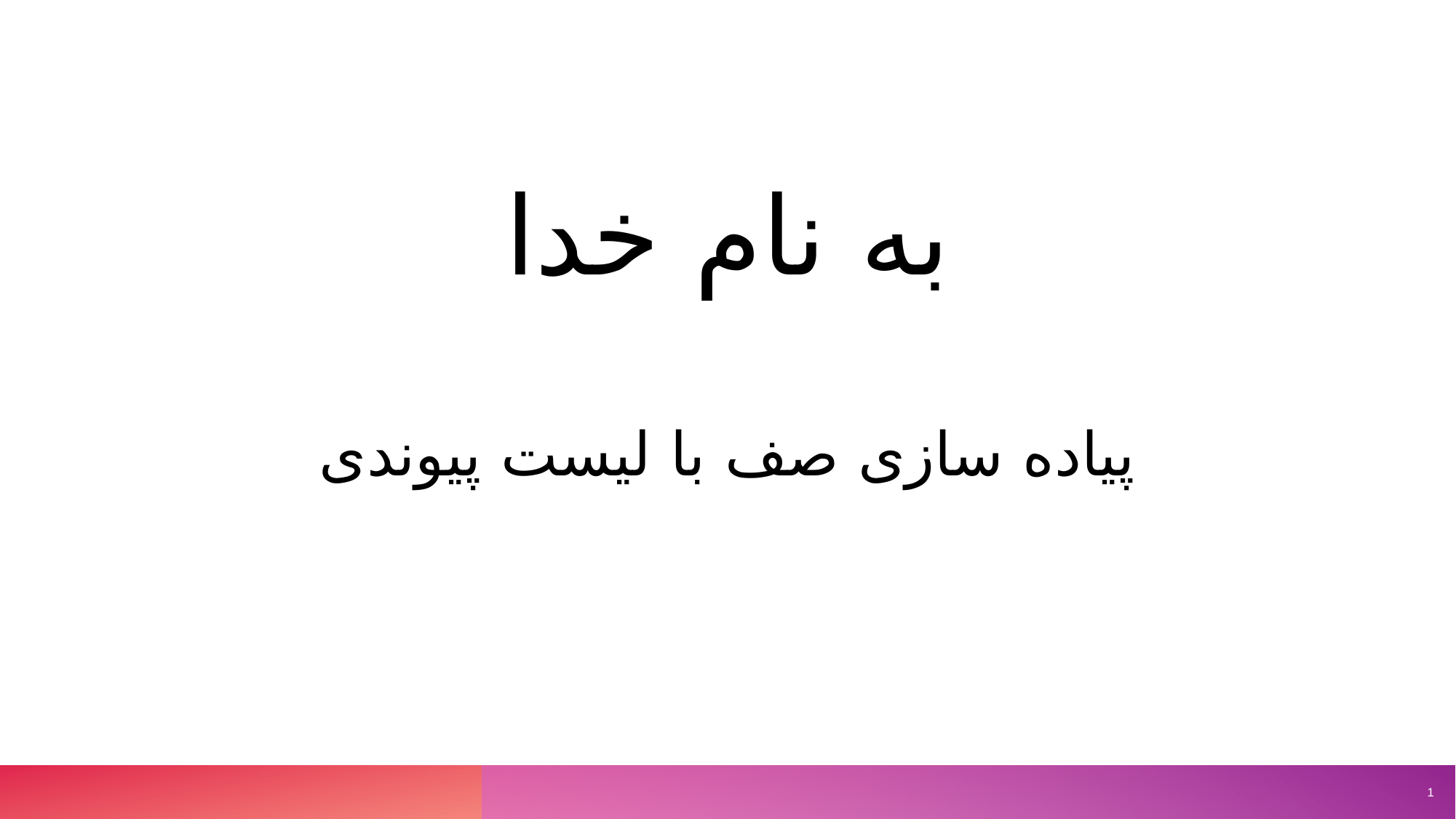

به نام خدا

Sample Footer Text
پیاده سازی صف با لیست پیوندی
1